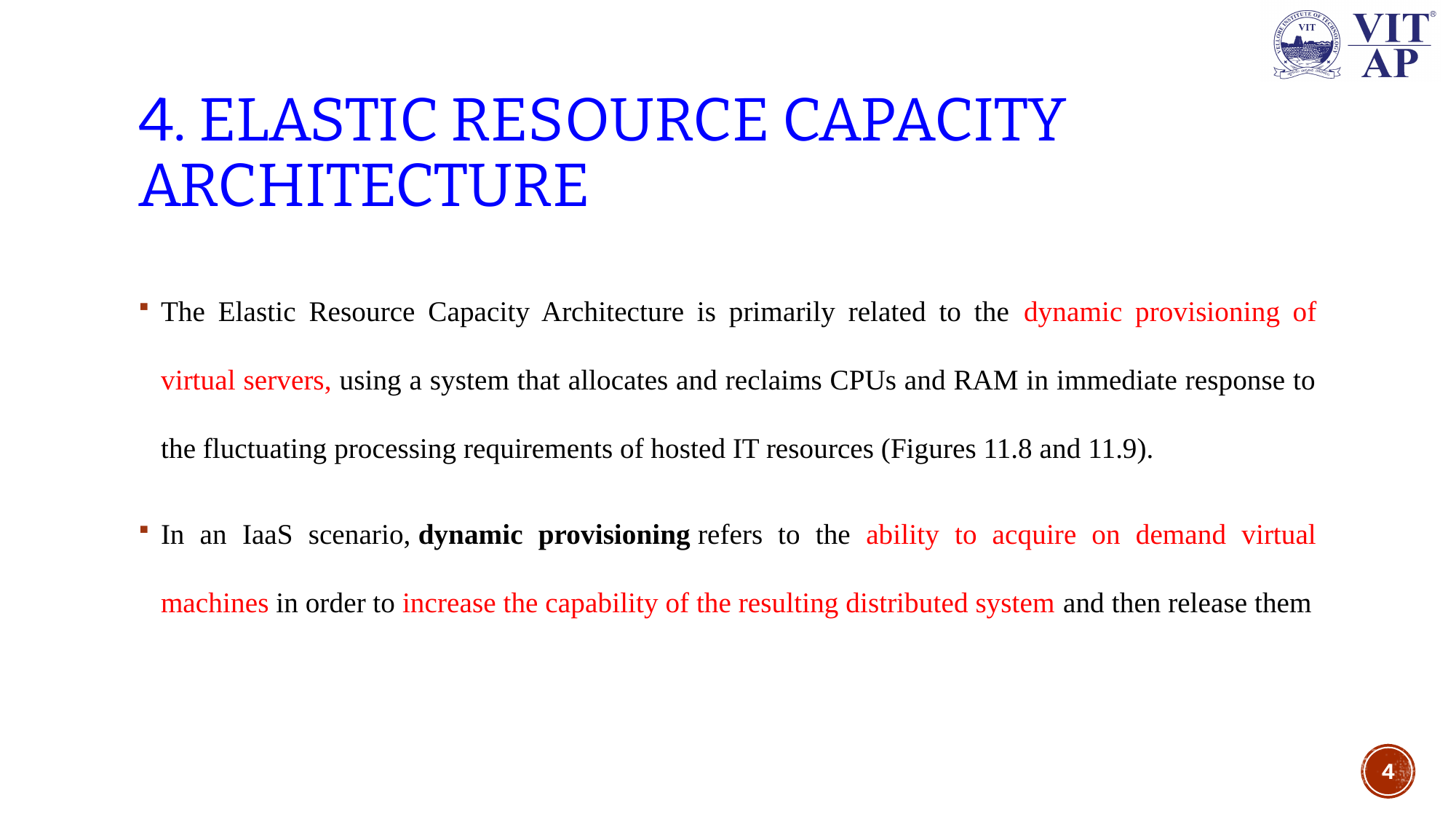

# 4. Elastic Resource Capacity Architecture
The Elastic Resource Capacity Architecture is primarily related to the dynamic provisioning of virtual servers, using a system that allocates and reclaims CPUs and RAM in immediate response to the fluctuating processing requirements of hosted IT resources (Figures 11.8 and 11.9).
In an IaaS scenario, dynamic provisioning refers to the ability to acquire on demand virtual machines in order to increase the capability of the resulting distributed system and then release them
4